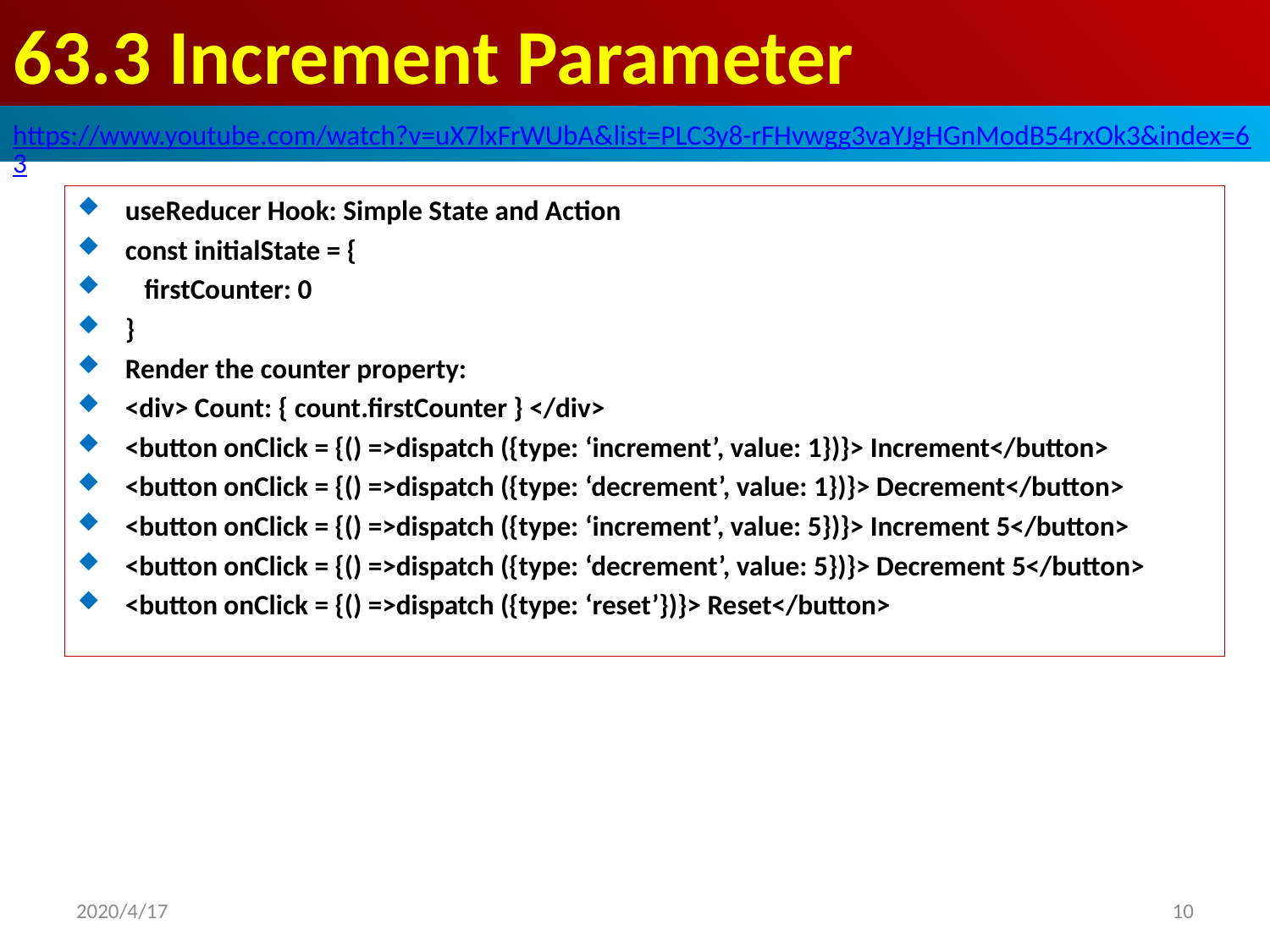

# 63.3 Increment Parameter
https://www.youtube.com/watch?v=uX7lxFrWUbA&list=PLC3y8-rFHvwgg3vaYJgHGnModB54rxOk3&index=63
useReducer Hook: Simple State and Action
const initialState = {
   firstCounter: 0
}
Render the counter property:
<div> Count: { count.firstCounter } </div>
<button onClick = {() =>dispatch ({type: ‘increment’, value: 1})}> Increment</button>
<button onClick = {() =>dispatch ({type: ‘decrement’, value: 1})}> Decrement</button>
<button onClick = {() =>dispatch ({type: ‘increment’, value: 5})}> Increment 5</button>
<button onClick = {() =>dispatch ({type: ‘decrement’, value: 5})}> Decrement 5</button>
<button onClick = {() =>dispatch ({type: ‘reset’})}> Reset</button>

2020/4/17
10